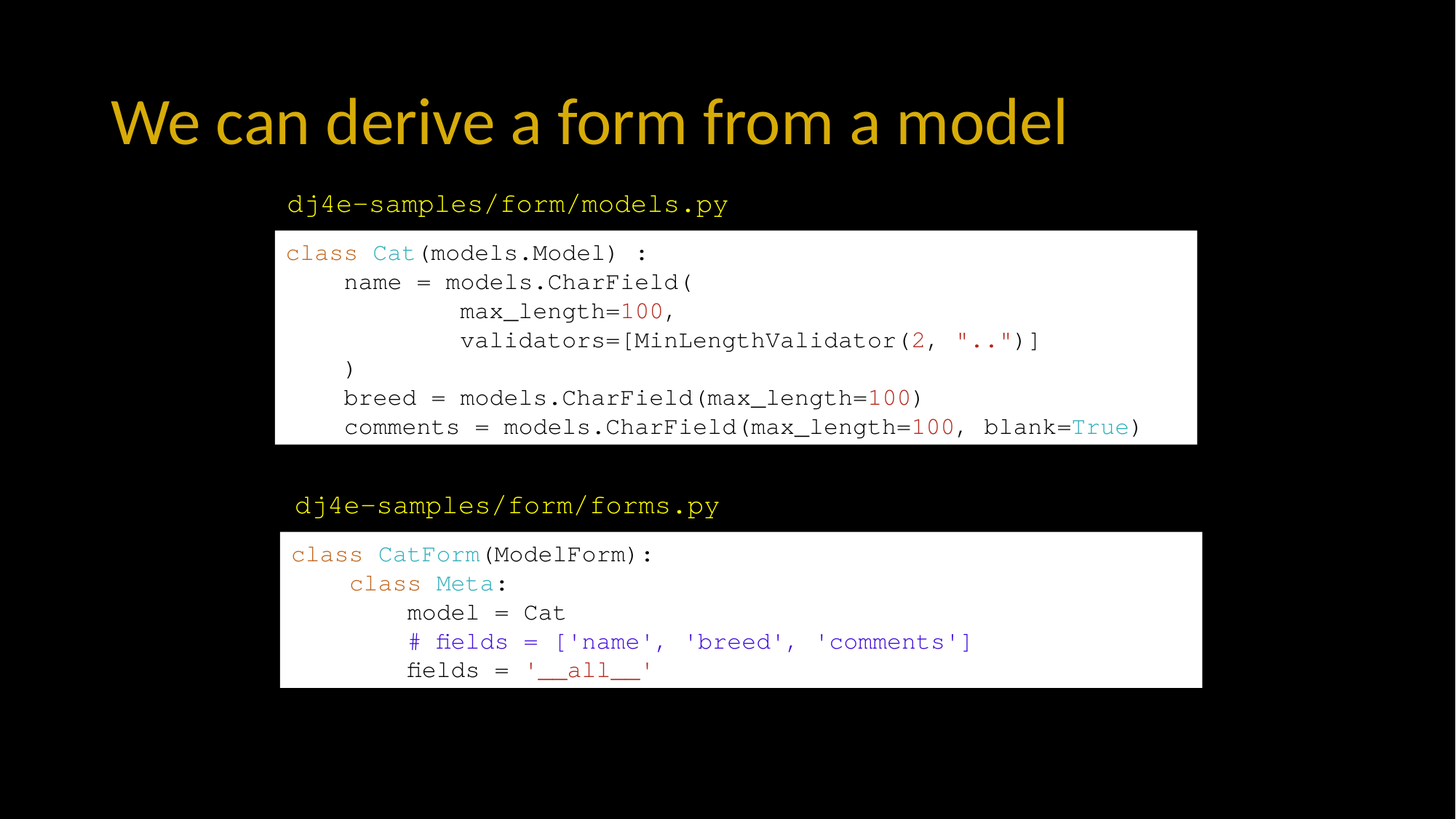

# We can derive a form from a model
dj4e-samples/form/models.py
class Cat(models.Model) :
    name = models.CharField(
            max_length=100,
            validators=[MinLengthValidator(2, "..")]
    )
    breed = models.CharField(max_length=100)
    comments = models.CharField(max_length=100, blank=True)
dj4e-samples/form/forms.py
class CatForm(ModelForm):
    class Meta:
        model = Cat
        # fields = ['name', 'breed', 'comments']
        fields = '__all__'